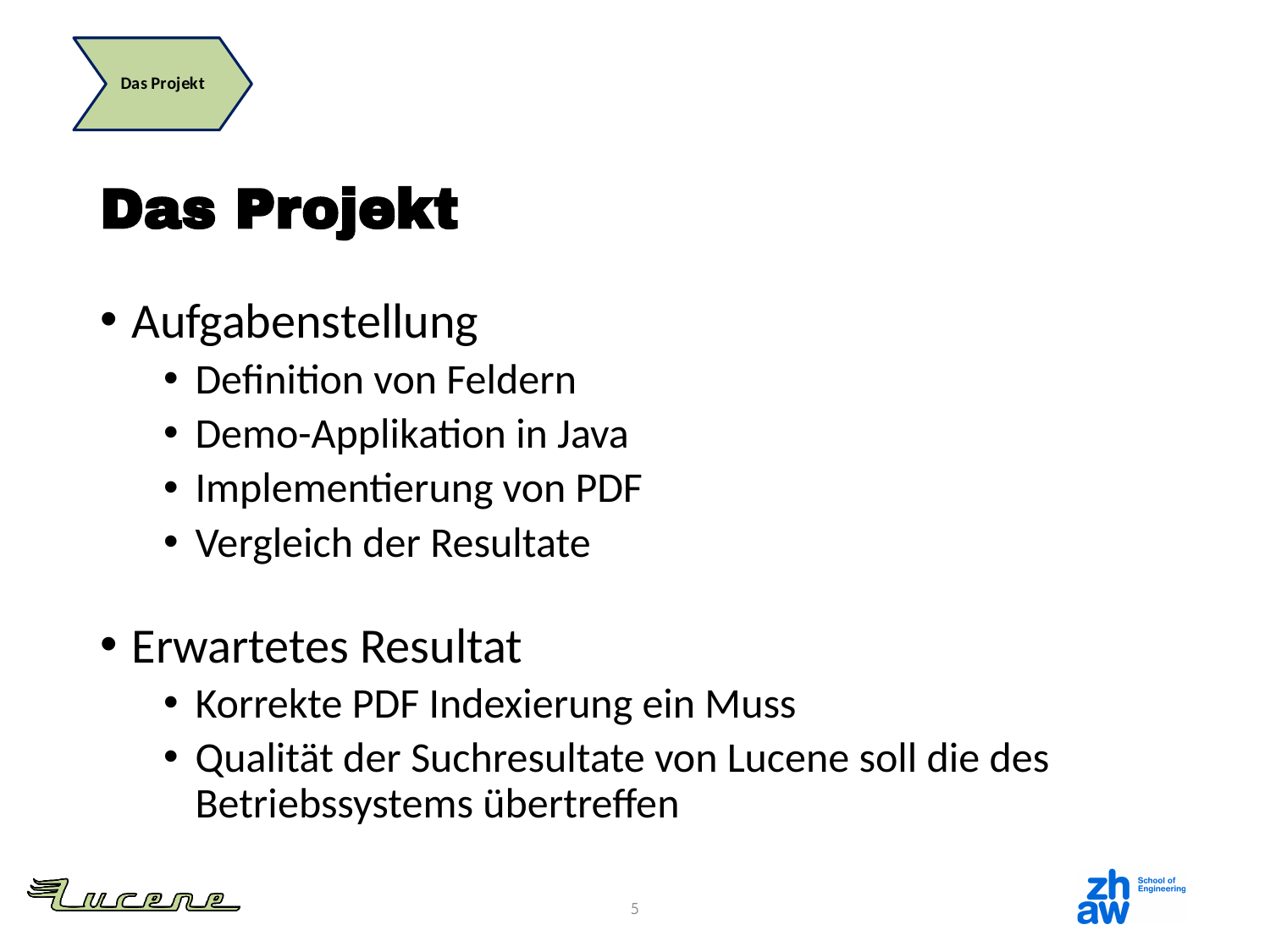

# Das Projekt
Aufgabenstellung
Definition von Feldern
Demo-Applikation in Java
Implementierung von PDF
Vergleich der Resultate
Erwartetes Resultat
Korrekte PDF Indexierung ein Muss
Qualität der Suchresultate von Lucene soll die des Betriebssystems übertreffen